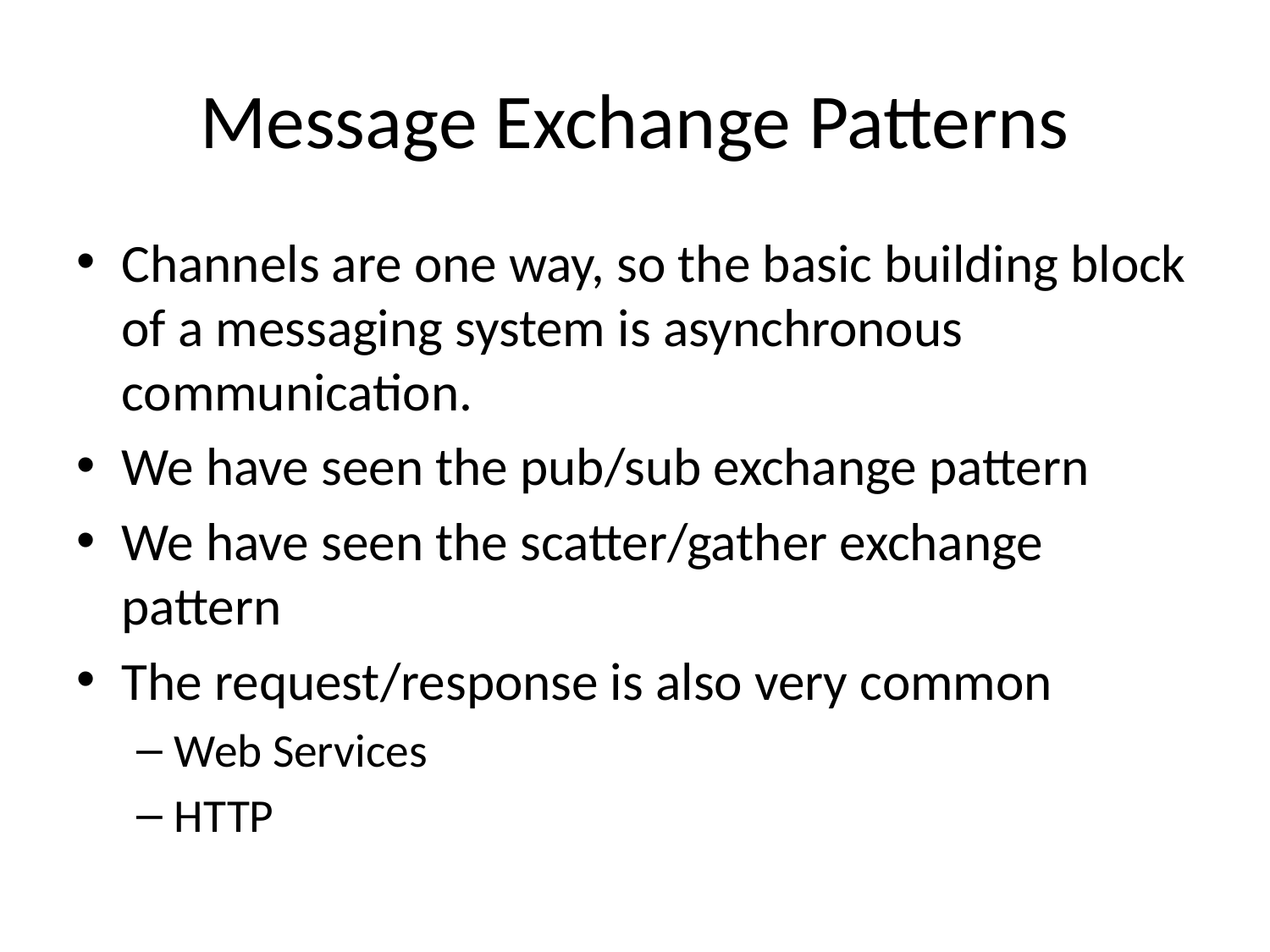

# Message Exchange Patterns
Channels are one way, so the basic building block of a messaging system is asynchronous communication.
We have seen the pub/sub exchange pattern
We have seen the scatter/gather exchange pattern
The request/response is also very common
Web Services
HTTP